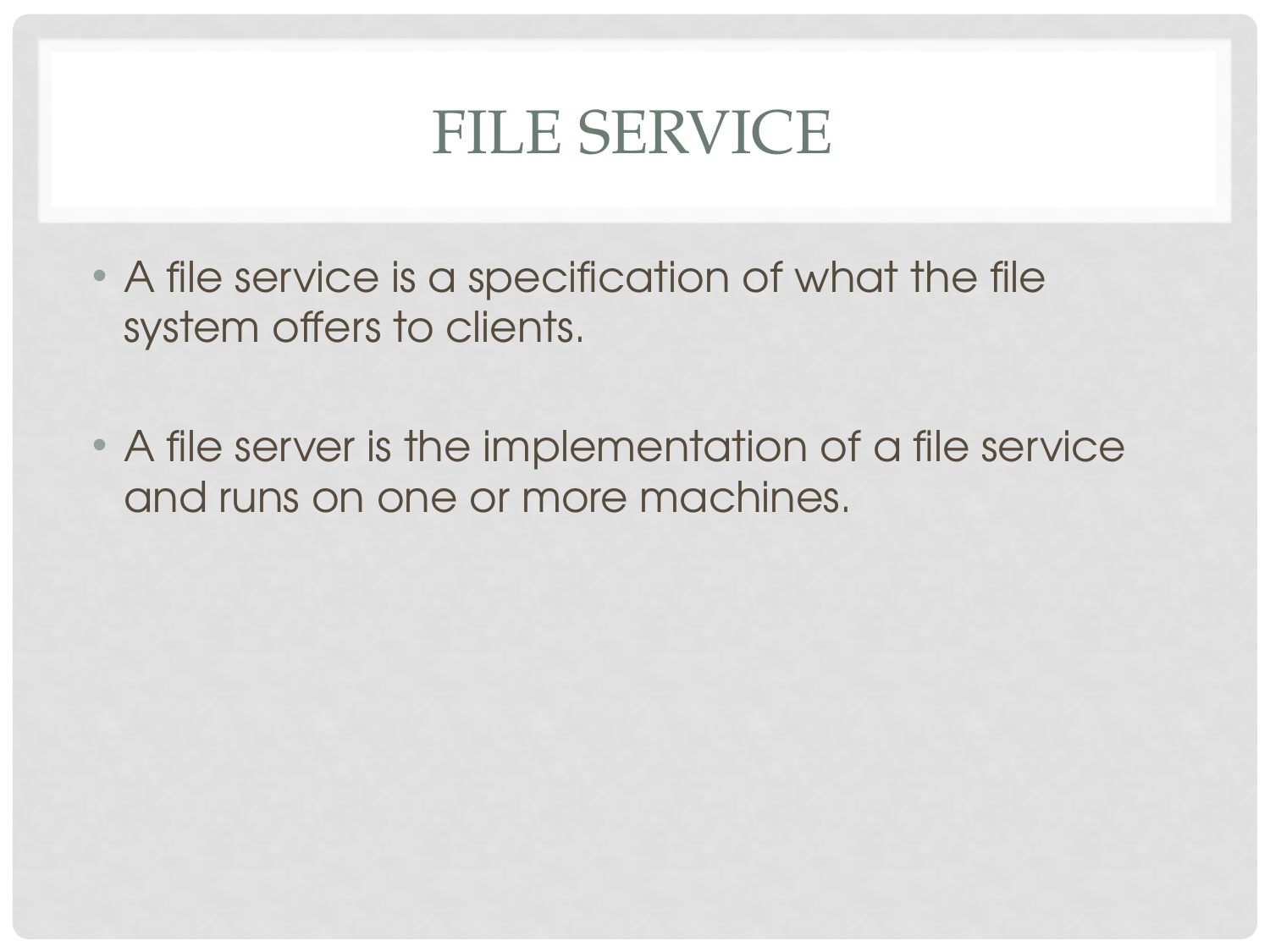

# File Service
A file service is a specification of what the file system offers to clients.

A file server is the implementation of a file service and runs on one or more machines.